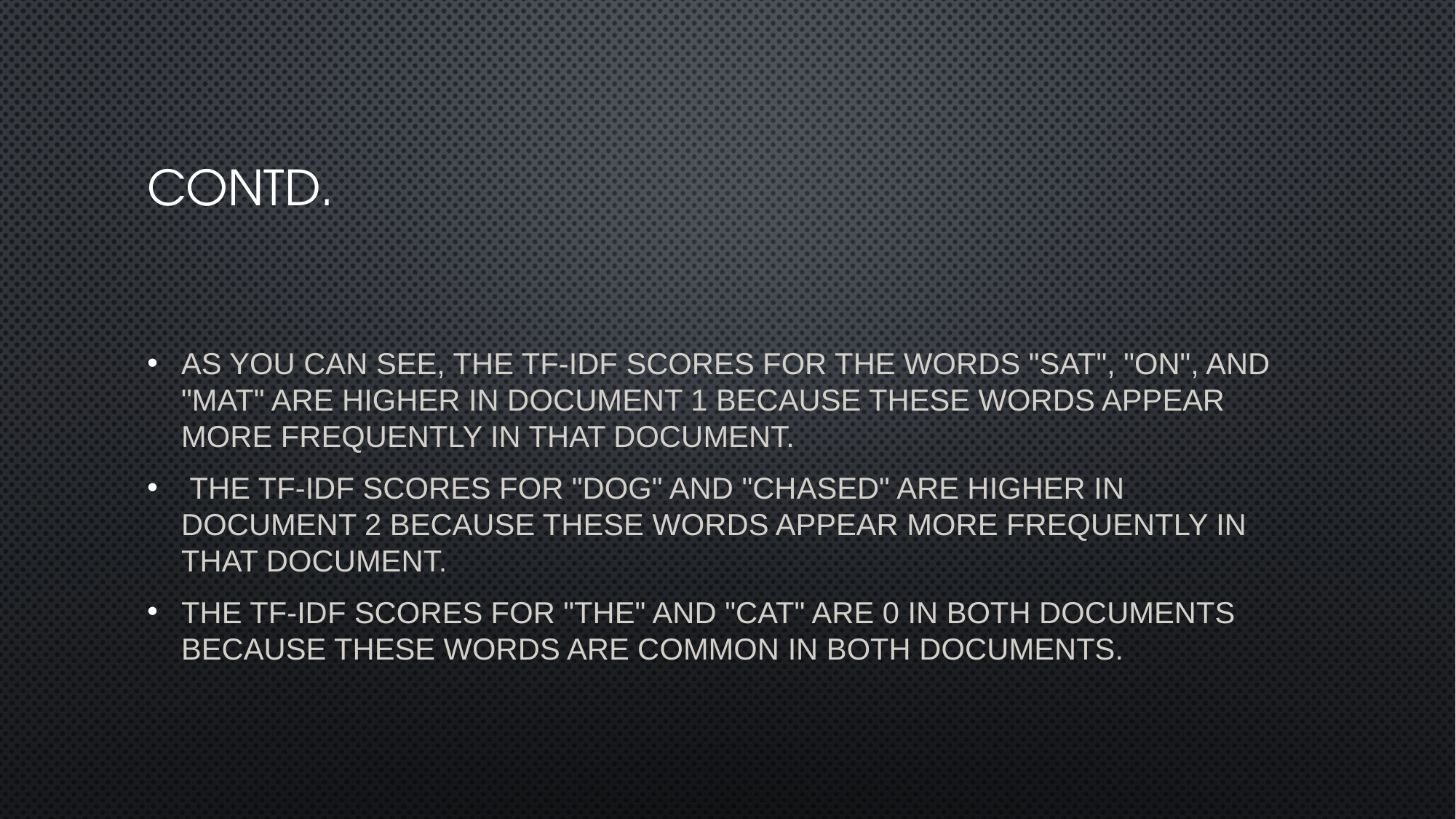

# Contd.
As you can see, the TF-IDF scores for the words "sat", "on", and "mat" are higher in Document 1 because these words appear more frequently in that document.
 The TF-IDF scores for "dog" and "chased" are higher in Document 2 because these words appear more frequently in that document.
The TF-IDF scores for "the" and "cat" are 0 in both documents because these words are common in both documents.